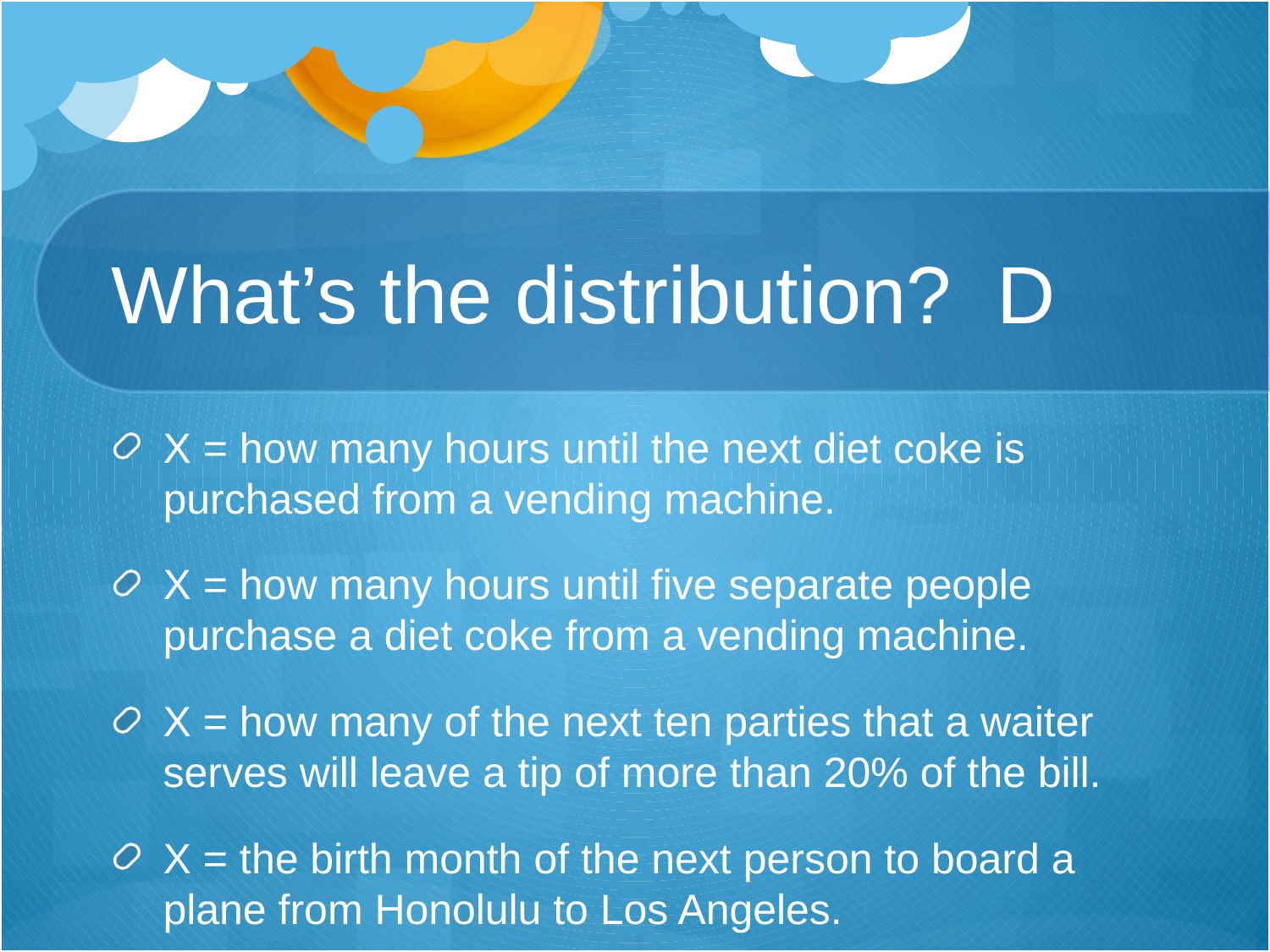

# What’s the distribution?  D
X = how many hours until the next diet coke is purchased from a vending machine.
X = how many hours until five separate people purchase a diet coke from a vending machine.
X = how many of the next ten parties that a waiter serves will leave a tip of more than 20% of the bill.
X = the birth month of the next person to board a plane from Honolulu to Los Angeles.